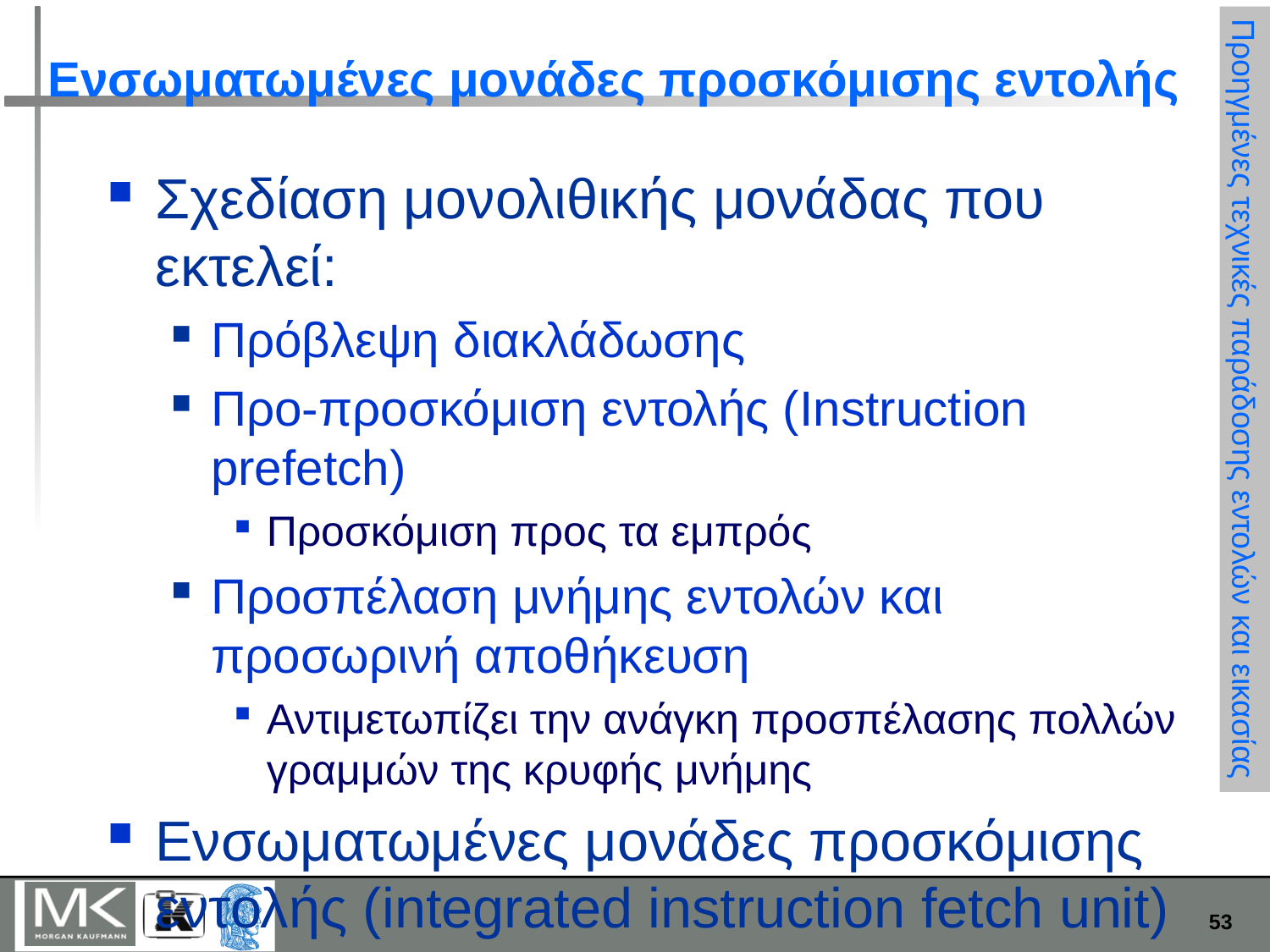

# Ενσωματωμένες μονάδες προσκόμισης εντολής
Σχεδίαση μονολιθικής μονάδας που εκτελεί:
Πρόβλεψη διακλάδωσης
Προ-προσκόμιση εντολής (Instruction prefetch)
Προσκόμιση προς τα εμπρός
Προσπέλαση μνήμης εντολών και προσωρινή αποθήκευση
Αντιμετωπίζει την ανάγκη προσπέλασης πολλών γραμμών της κρυφής μνήμης
Ενσωματωμένες μονάδες προσκόμισης εντολής (integrated instruction fetch unit)
Προηγμένες τεχνικές παράδοσης εντολών και εικασίας